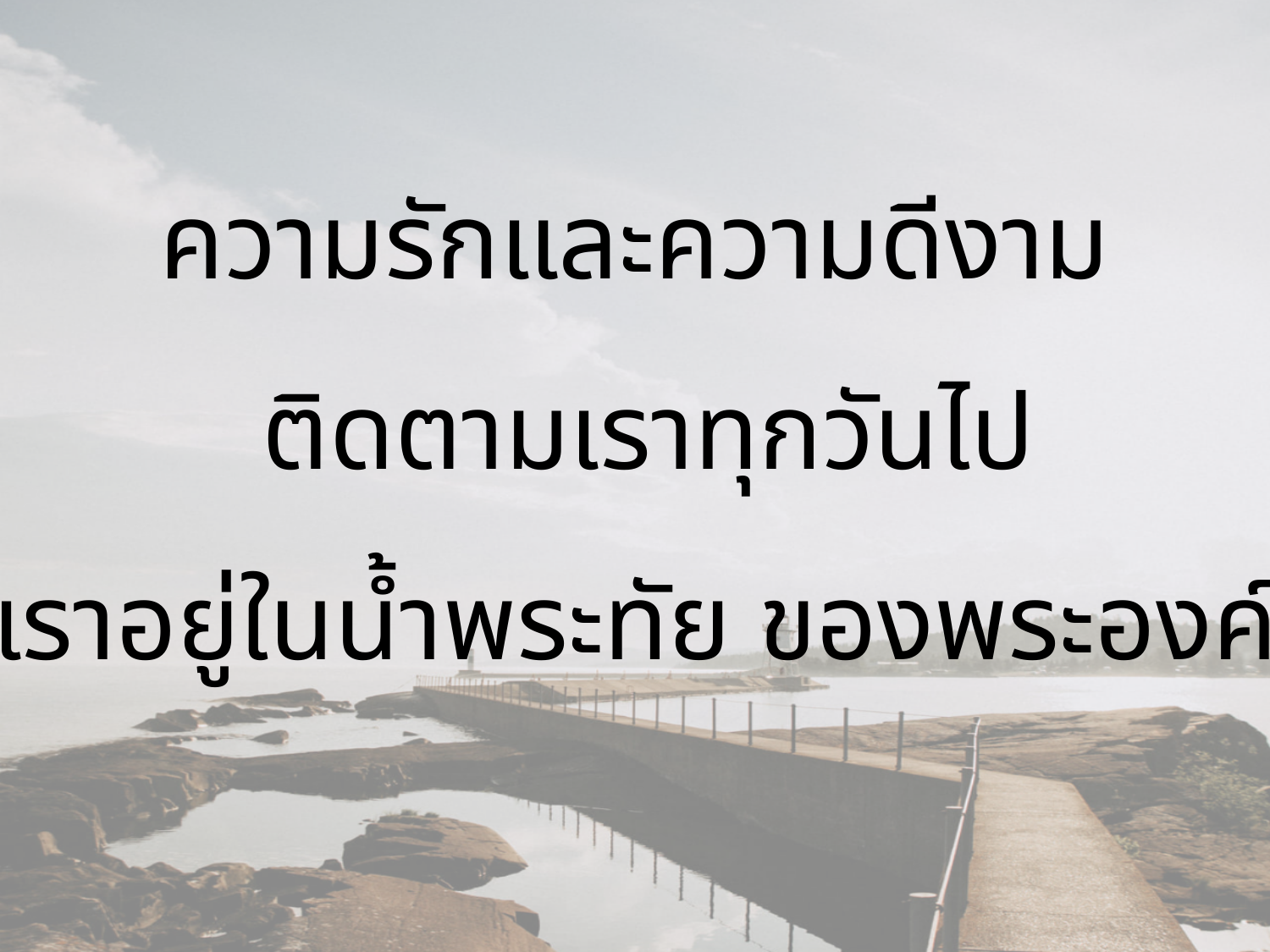

ความรักและความดีงาม
 ติดตามเราทุกวันไป
เราอยู่ในน้ำพระทัย ของพระองค์